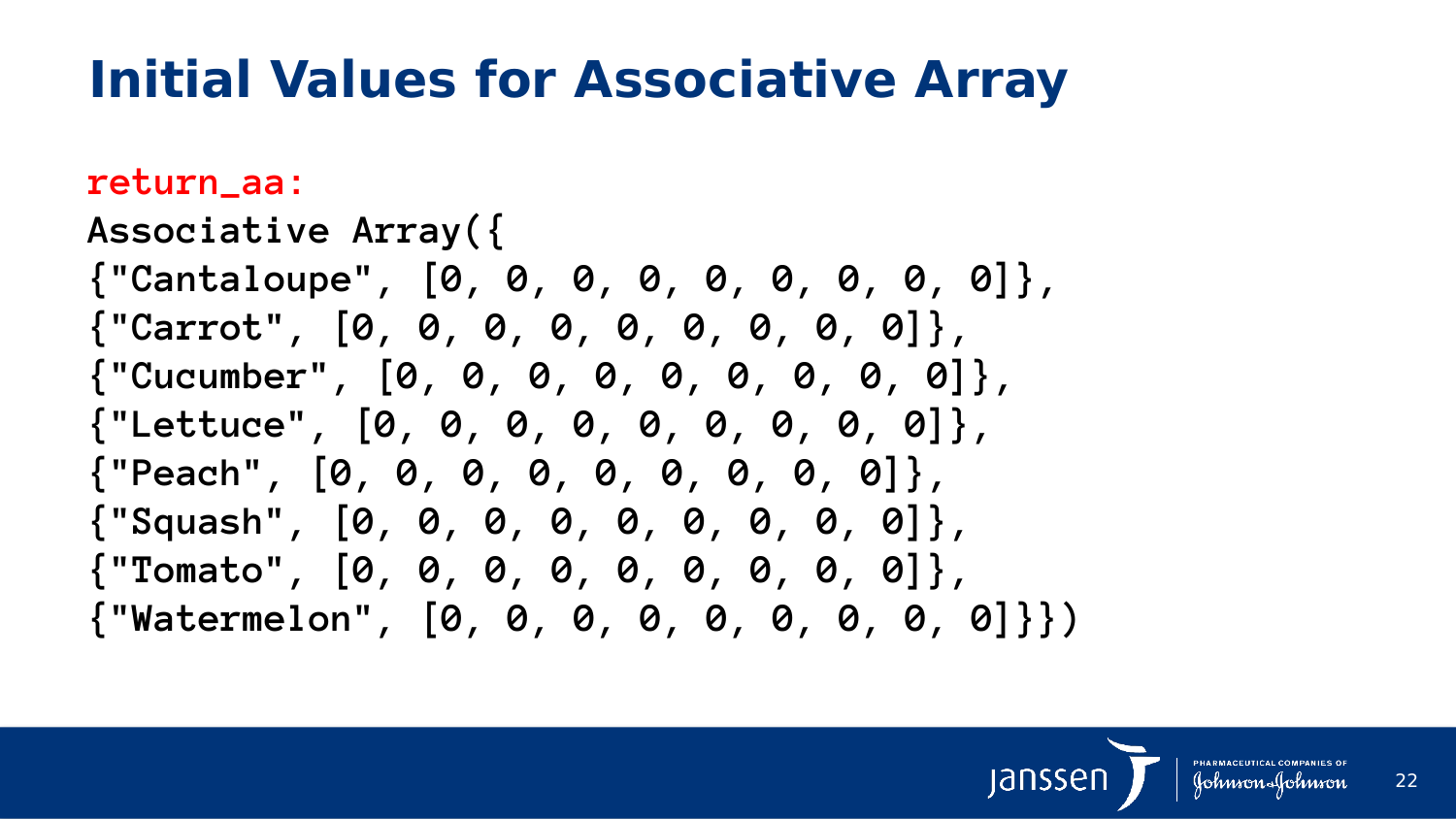

# Initial Values for Associative Array
return_aa:
Associative Array({
{"Cantaloupe", [0, 0, 0, 0, 0, 0, 0, 0, 0]},
{"Carrot", [0, 0, 0, 0, 0, 0, 0, 0, 0]},
{"Cucumber", [0, 0, 0, 0, 0, 0, 0, 0, 0]},
{"Lettuce", [0, 0, 0, 0, 0, 0, 0, 0, 0]},
{"Peach", [0, 0, 0, 0, 0, 0, 0, 0, 0]},
{"Squash", [0, 0, 0, 0, 0, 0, 0, 0, 0]},
{"Tomato", [0, 0, 0, 0, 0, 0, 0, 0, 0]},
{"Watermelon", [0, 0, 0, 0, 0, 0, 0, 0, 0]}})

22